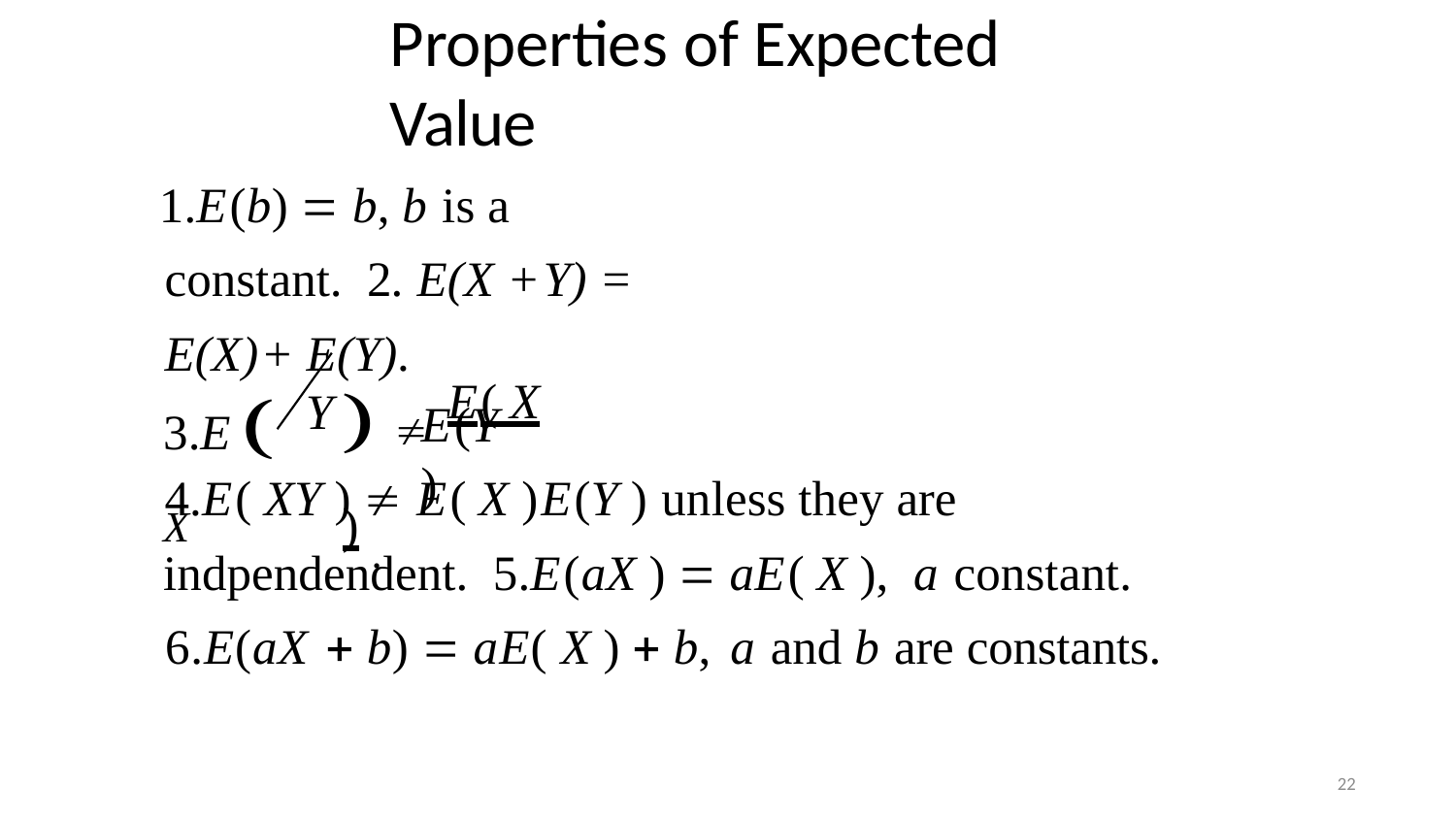

# Properties of Expected Value
1.E(b) = b, b is a constant.  2. E(X +Y) = E(X)+ E(Y).
) ≠ E( X ) .
3.E ( X

Y
E(Y )
4.E( XY ) ≠ E( X )E(Y ) unless they are indpendendent.  5.E(aX ) = aE( X ),  a constant.
6.E(aX + b) = aE( X ) + b, a and b are constants.
22